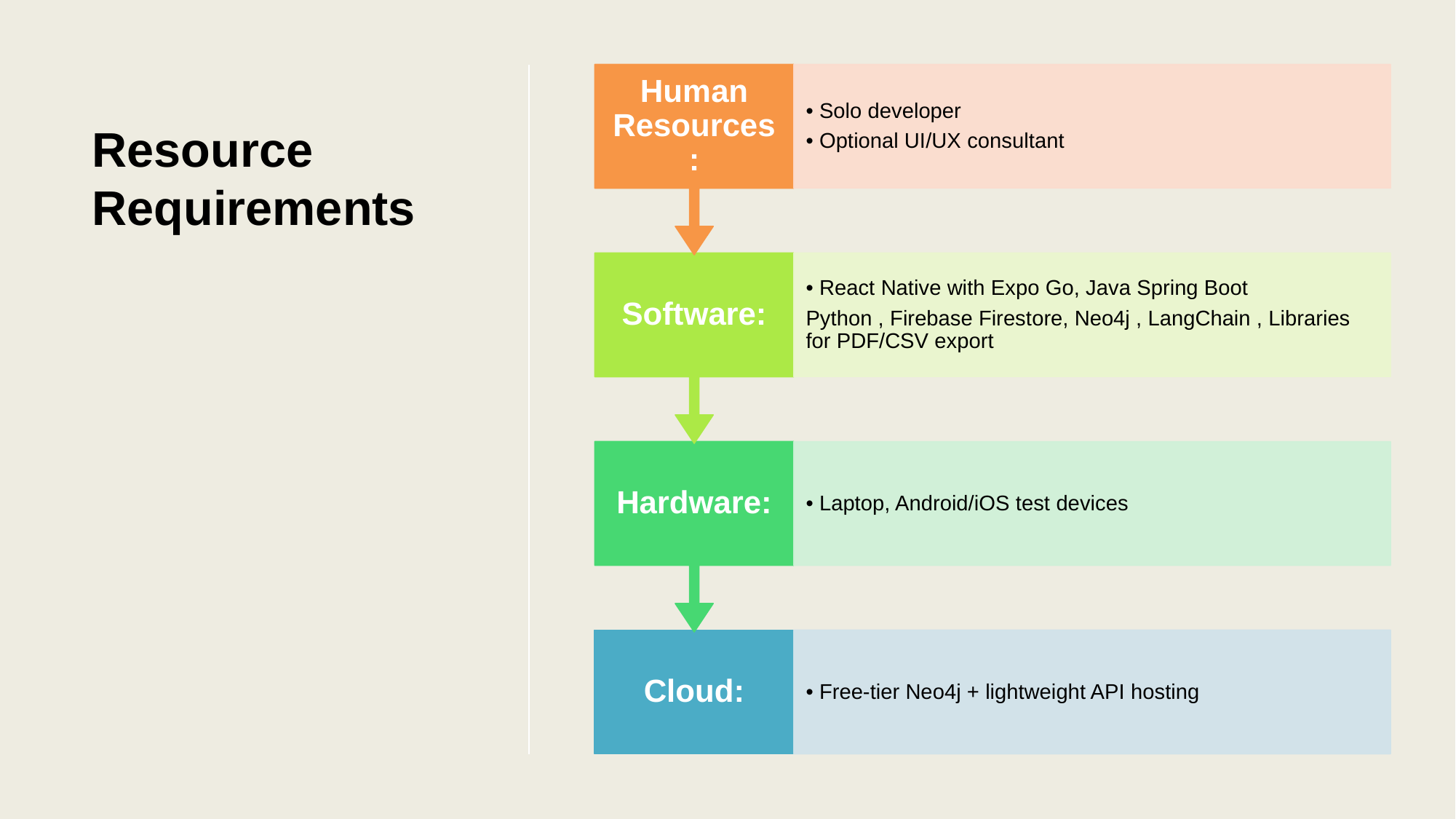

Cloud:
• Free-tier Neo4j + lightweight API hosting
Hardware:
• Laptop, Android/iOS test devices
Software:
• React Native with Expo Go, Java Spring Boot
Python , Firebase Firestore, Neo4j , LangChain , Libraries for PDF/CSV export
Human Resources:
• Solo developer
• Optional UI/UX consultant
# Resource  Requirements